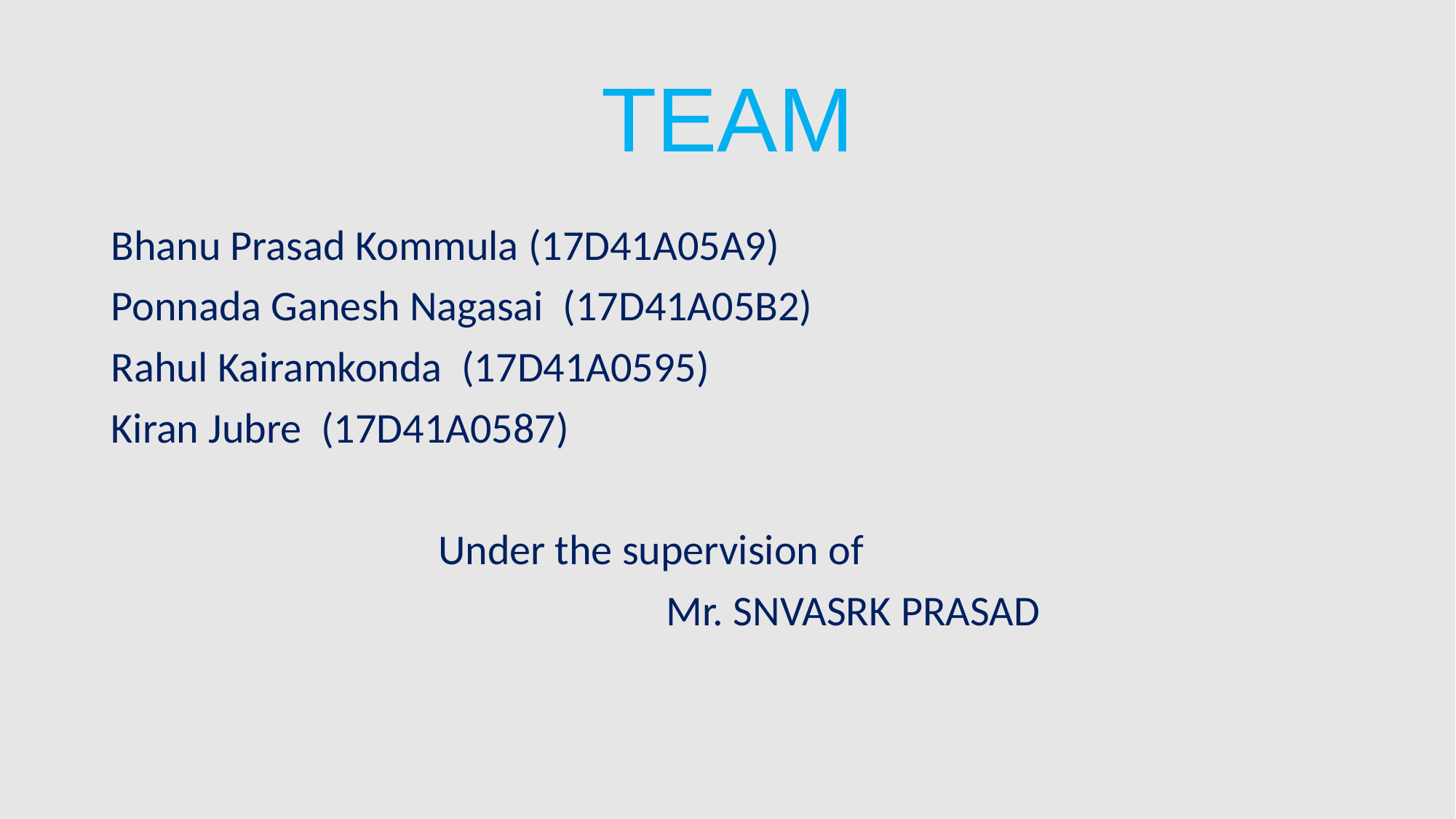

# TEAM
Bhanu Prasad Kommula (17D41A05A9)
Ponnada Ganesh Nagasai  (17D41A05B2)
Rahul Kairamkonda  (17D41A0595)
Kiran Jubre  (17D41A0587)

			Under the supervision of
                                                  	 Mr. SNVASRK PRASAD